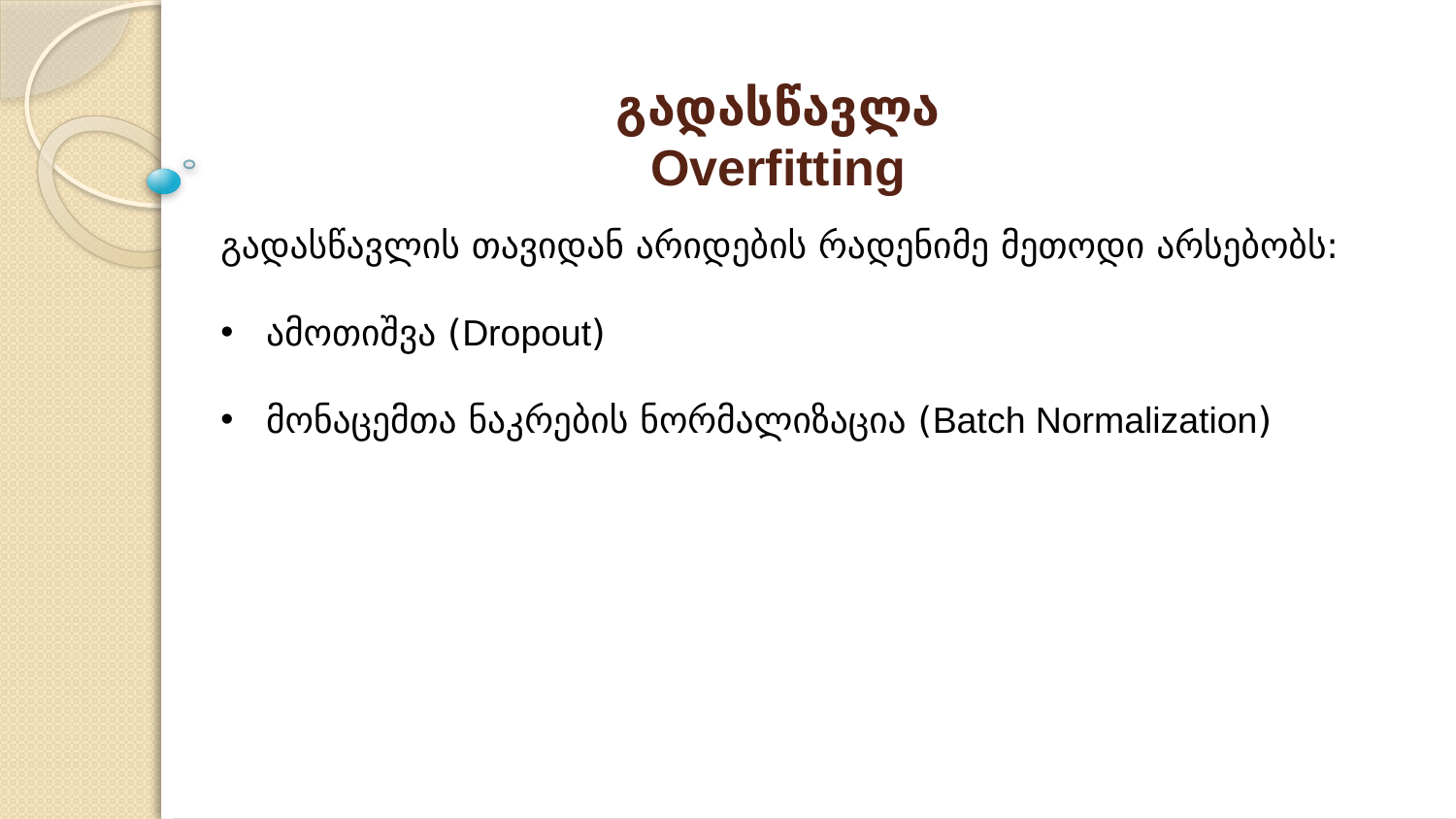

# გადასწავლა Overfitting
გადასწავლის თავიდან არიდების რადენიმე მეთოდი არსებობს:

ამოთიშვა (Dropout)

მონაცემთა ნაკრების ნორმალიზაცია (Batch Normalization)